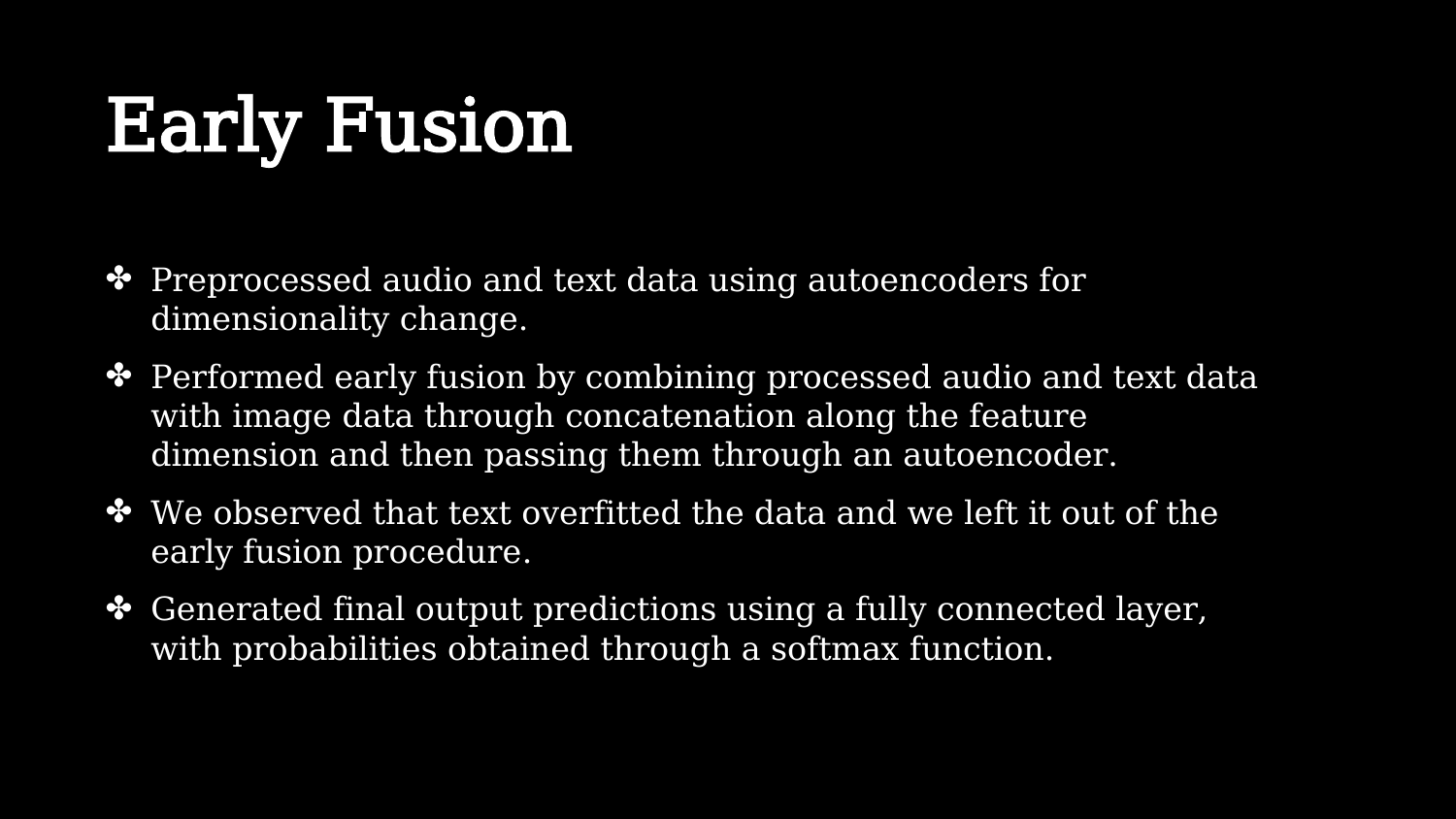

Early Fusion
Preprocessed audio and text data using autoencoders for dimensionality change.

Performed early fusion by combining processed audio and text data with image data through concatenation along the feature dimension and then passing them through an autoencoder.

We observed that text overfitted the data and we left it out of the early fusion procedure.

Generated final output predictions using a fully connected layer, with probabilities obtained through a softmax function.